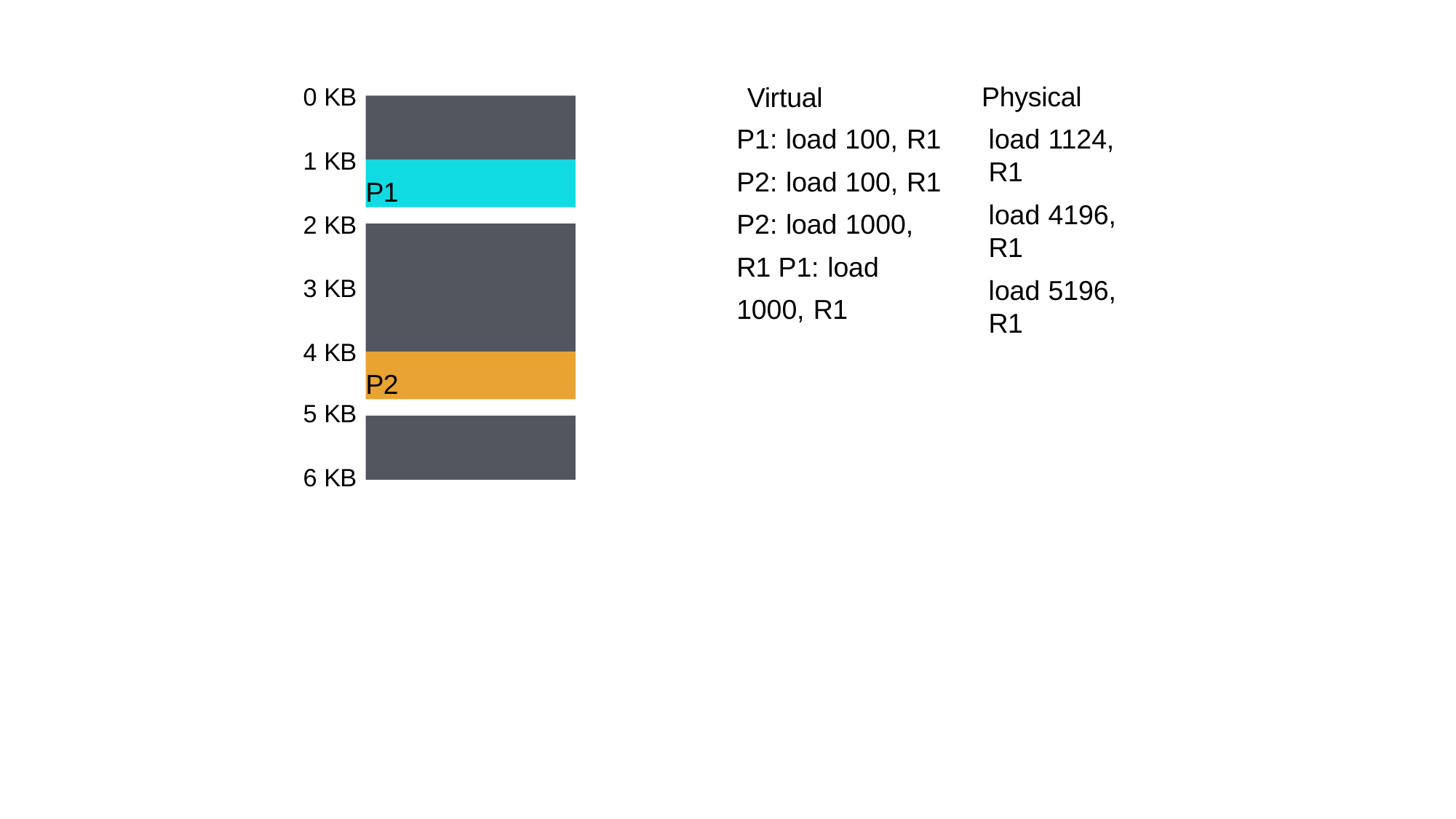

# Virtual
Physical
0 KB

P1: load 100, R1 P2: load 100, R1 P2: load 1000, R1 P1: load 1000, R1
load 1124, R1
load 4196, R1
load 5196, R1
1 KB
P1
2 KB

3 KB
4 KB
P2
5 KB
6 KB